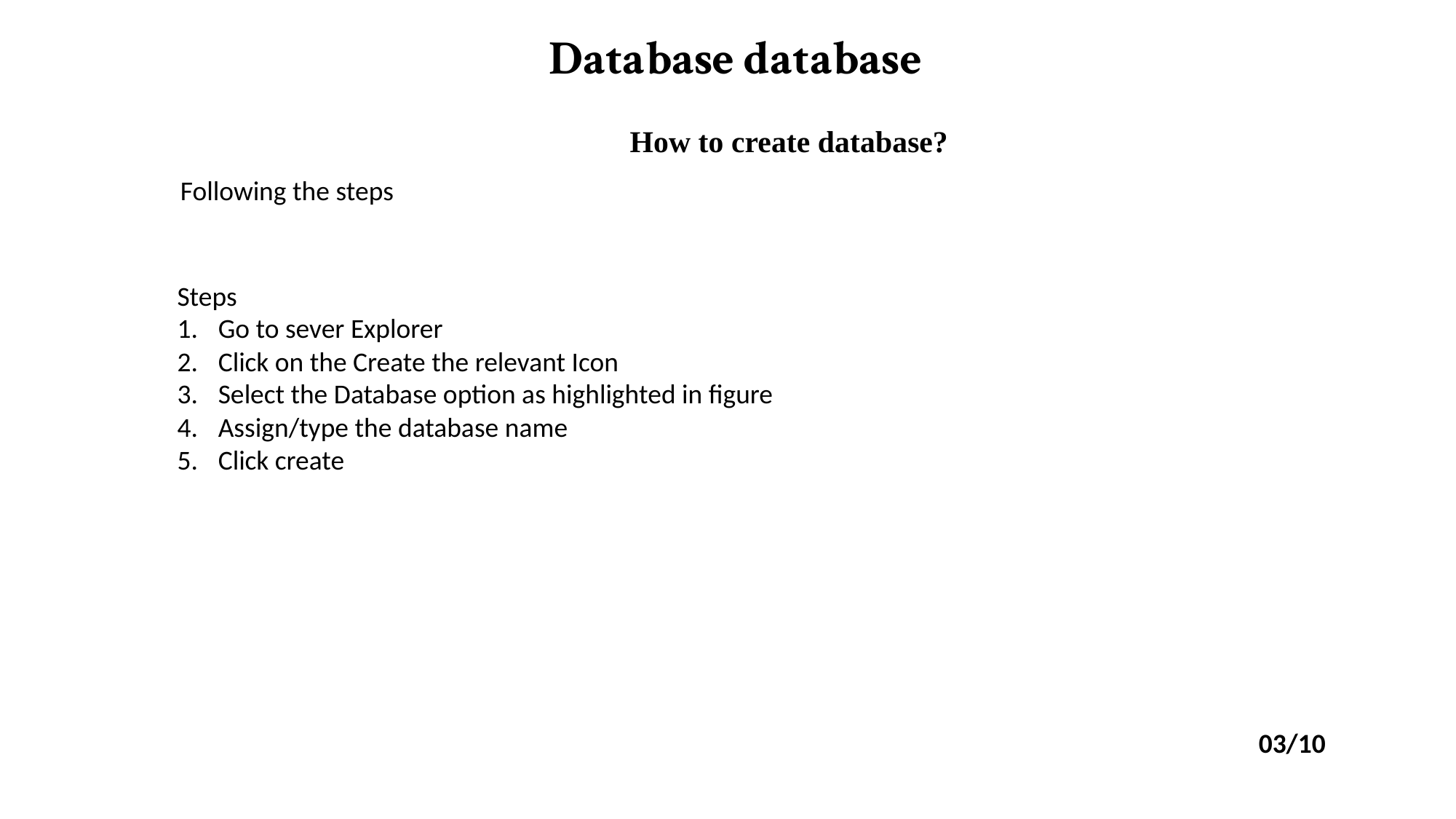

Database database
How to create database?
Following the steps
Steps
Go to sever Explorer
Click on the Create the relevant Icon
Select the Database option as highlighted in figure
Assign/type the database name
Click create

03/10